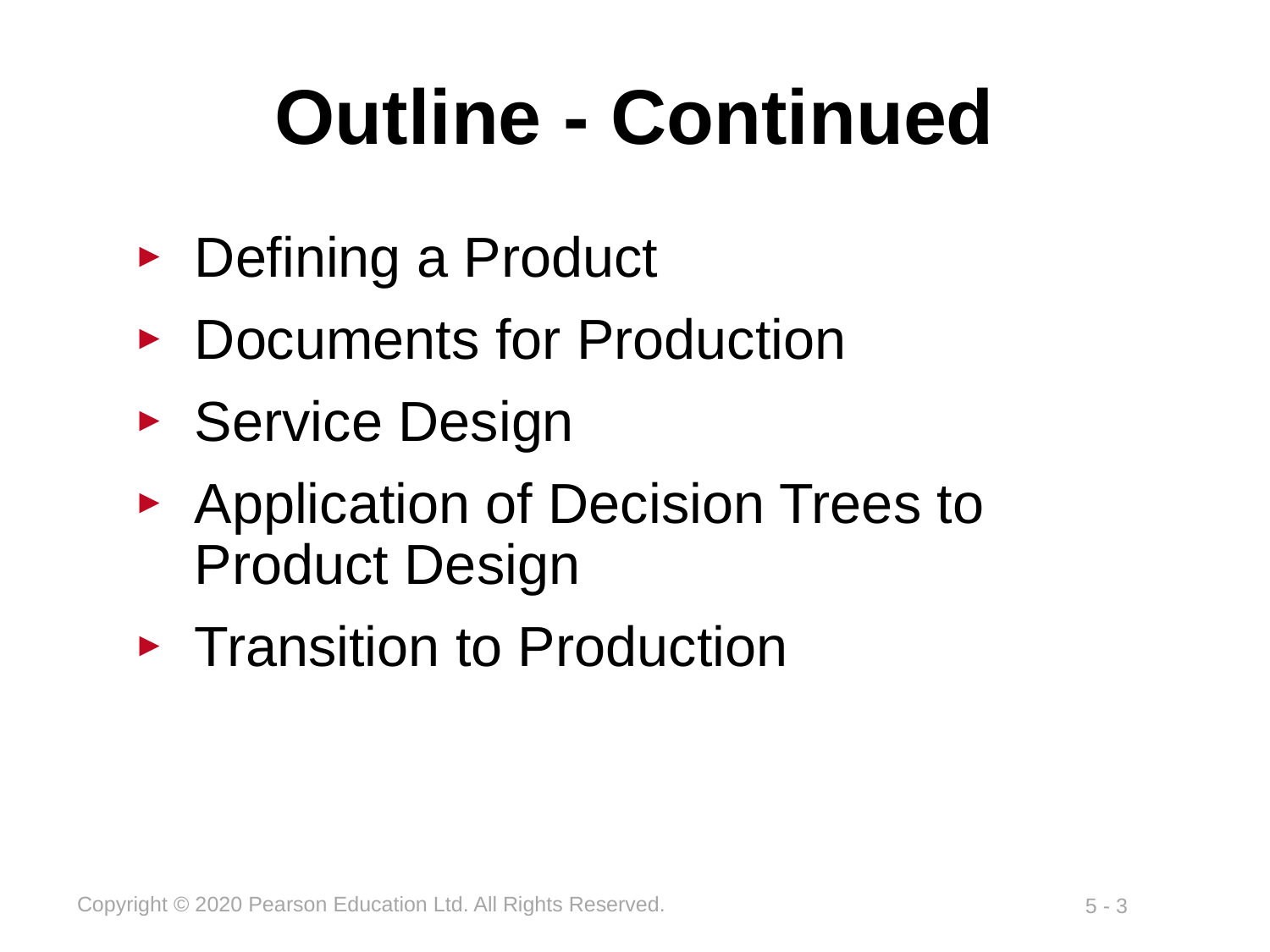

# Outline - Continued
Defining a Product
Documents for Production
Service Design
Application of Decision Trees to Product Design
Transition to Production